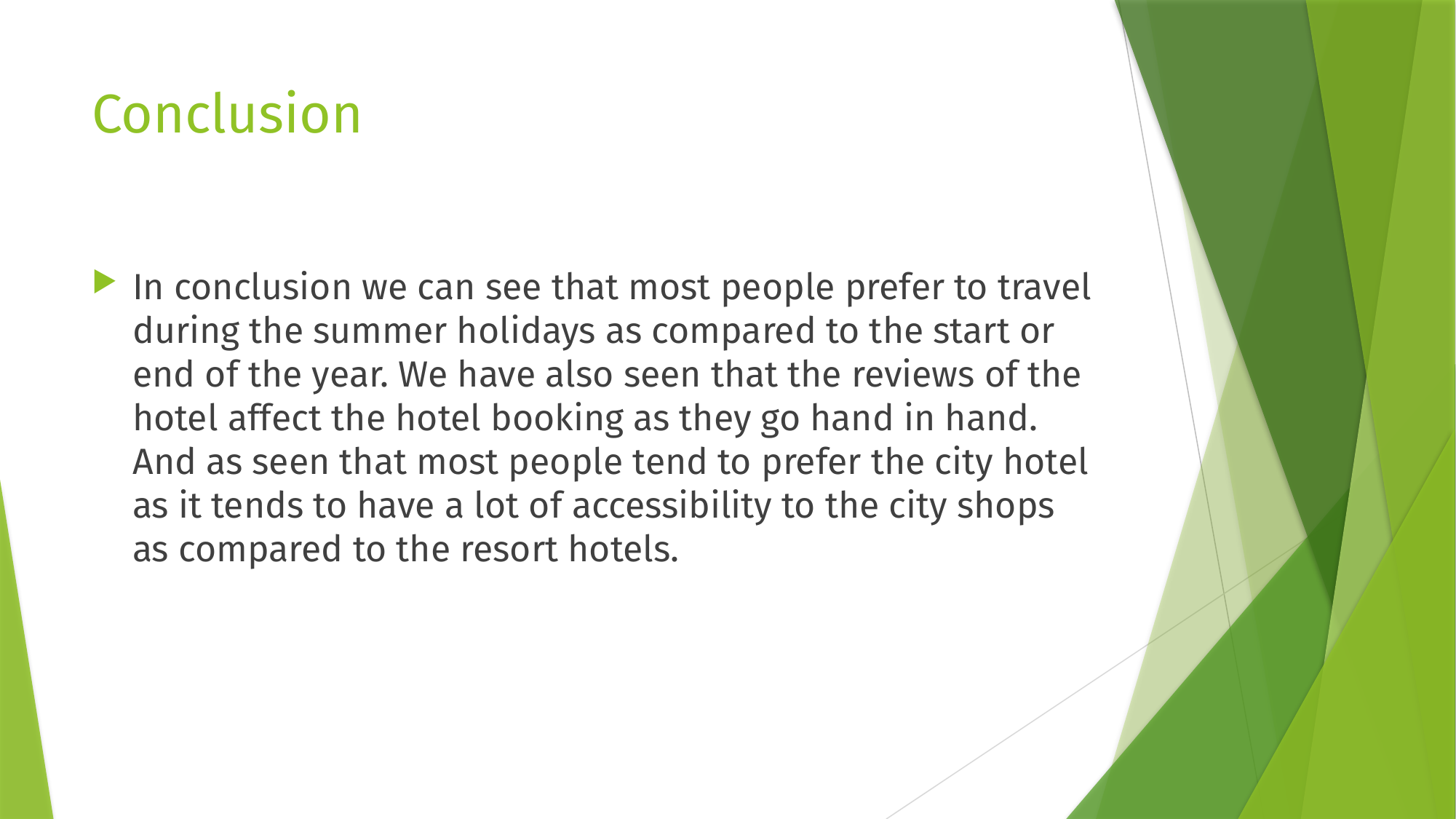

# Conclusion
In conclusion we can see that most people prefer to travel during the summer holidays as compared to the start or end of the year. We have also seen that the reviews of the hotel affect the hotel booking as they go hand in hand. And as seen that most people tend to prefer the city hotel as it tends to have a lot of accessibility to the city shops as compared to the resort hotels.